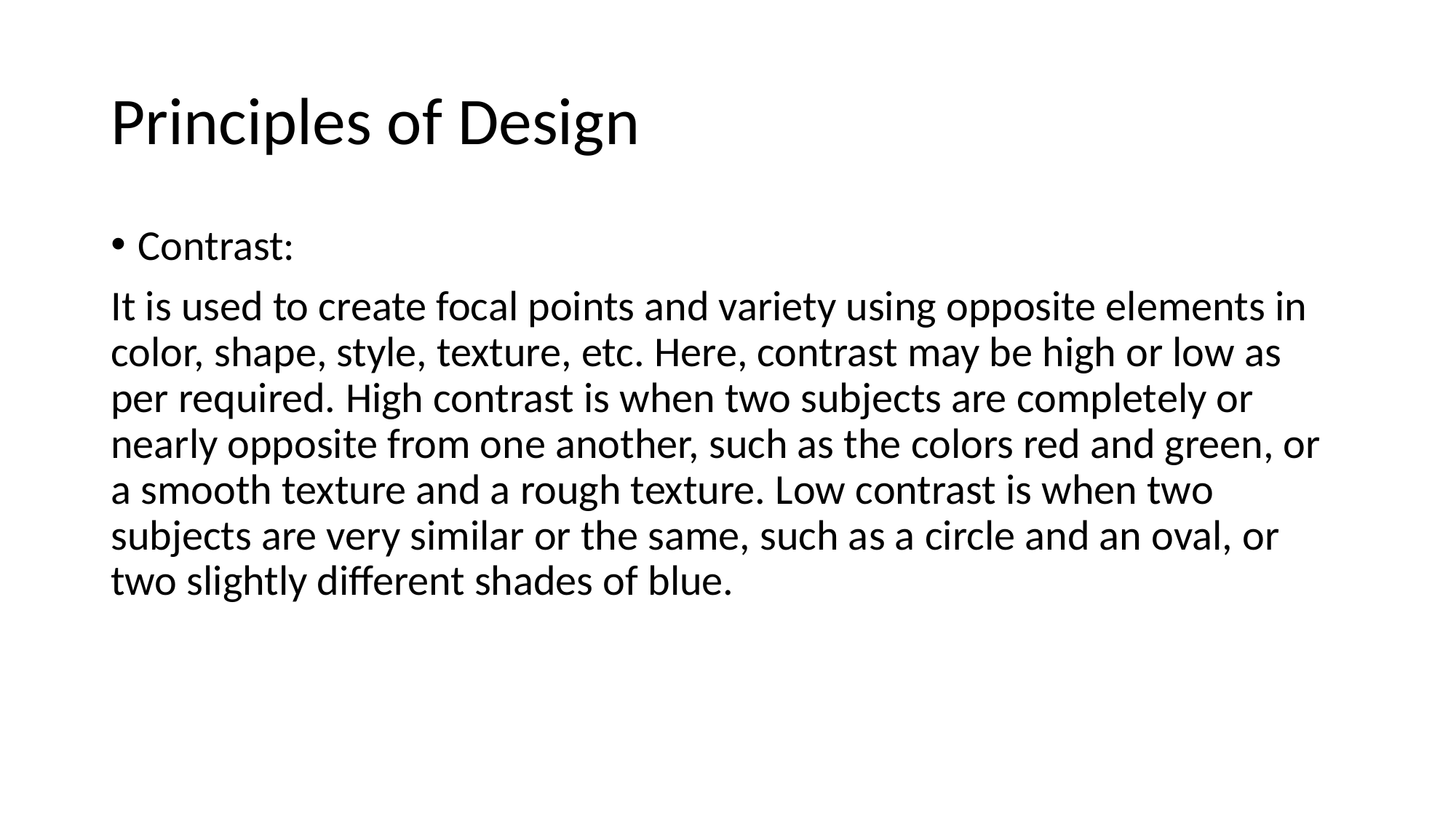

# Principles of Design
Contrast:
It is used to create focal points and variety using opposite elements in color, shape, style, texture, etc. Here, contrast may be high or low as per required. High contrast is when two subjects are completely or nearly opposite from one another, such as the colors red and green, or a smooth texture and a rough texture. Low contrast is when two subjects are very similar or the same, such as a circle and an oval, or two slightly different shades of blue.